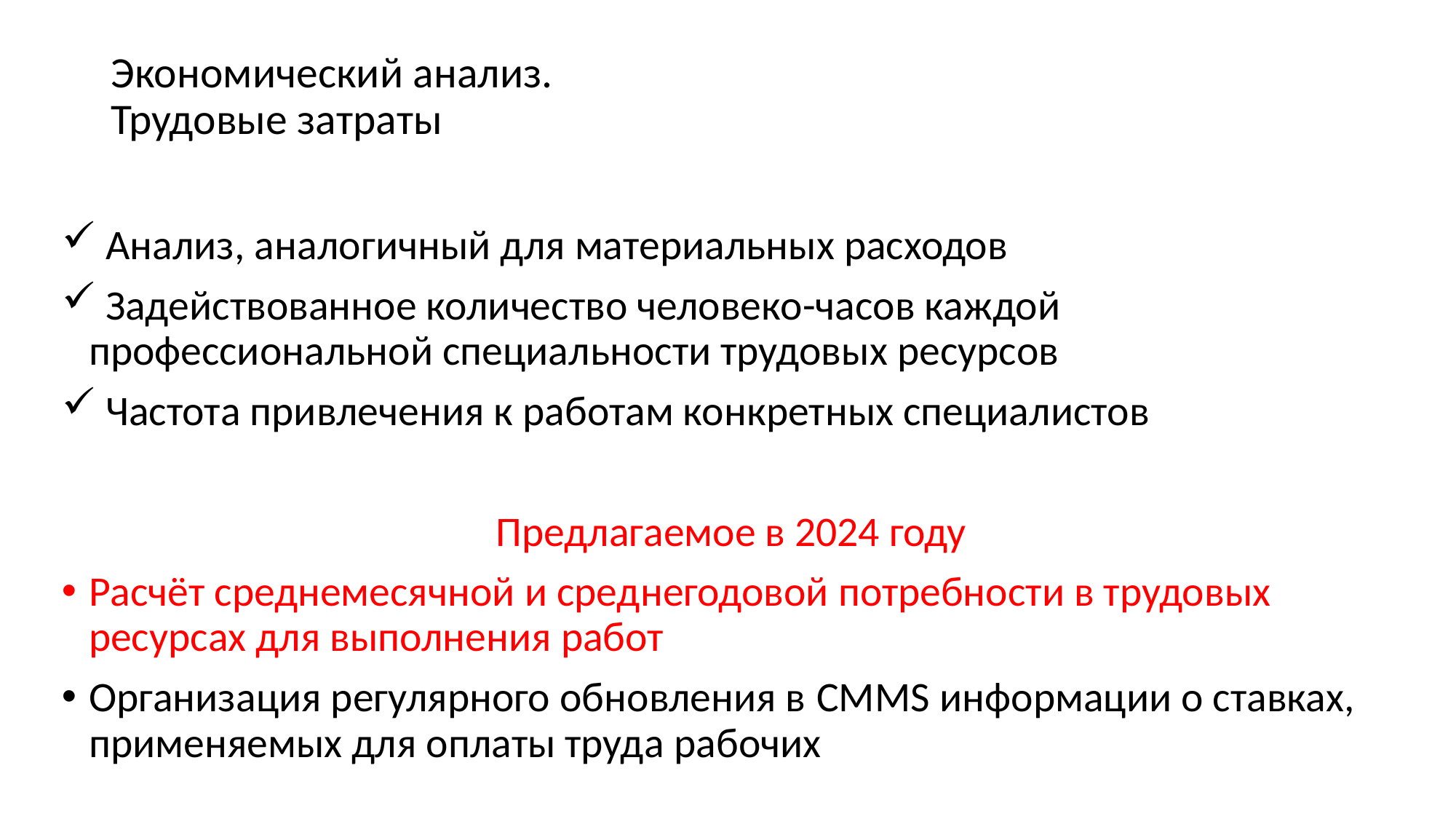

# Экономический анализ. Трудовые затраты
 Анализ, аналогичный для материальных расходов
 Задействованное количество человеко-часов каждой профессиональной специальности трудовых ресурсов
 Частота привлечения к работам конкретных специалистов

Предлагаемое в 2024 году
Расчёт среднемесячной и среднегодовой потребности в трудовых ресурсах для выполнения работ
Организация регулярного обновления в CMMS информации о ставках, применяемых для оплаты труда рабочих